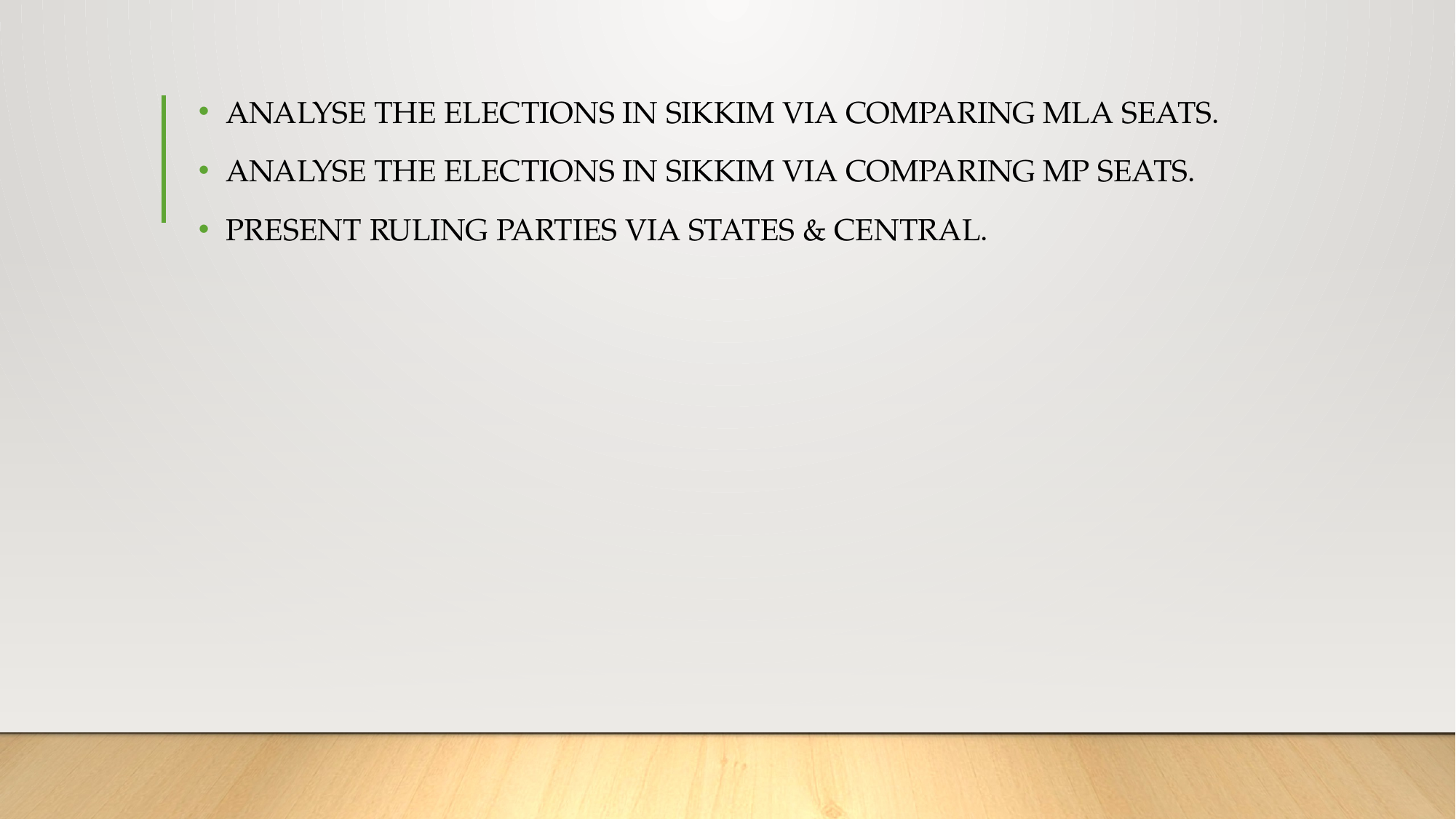

ANALYSE THE ELECTIONS IN SIKKIM VIA COMPARING MLA SEATS.
ANALYSE THE ELECTIONS IN SIKKIM VIA COMPARING MP SEATS.
PRESENT RULING PARTIES VIA STATES & CENTRAL.